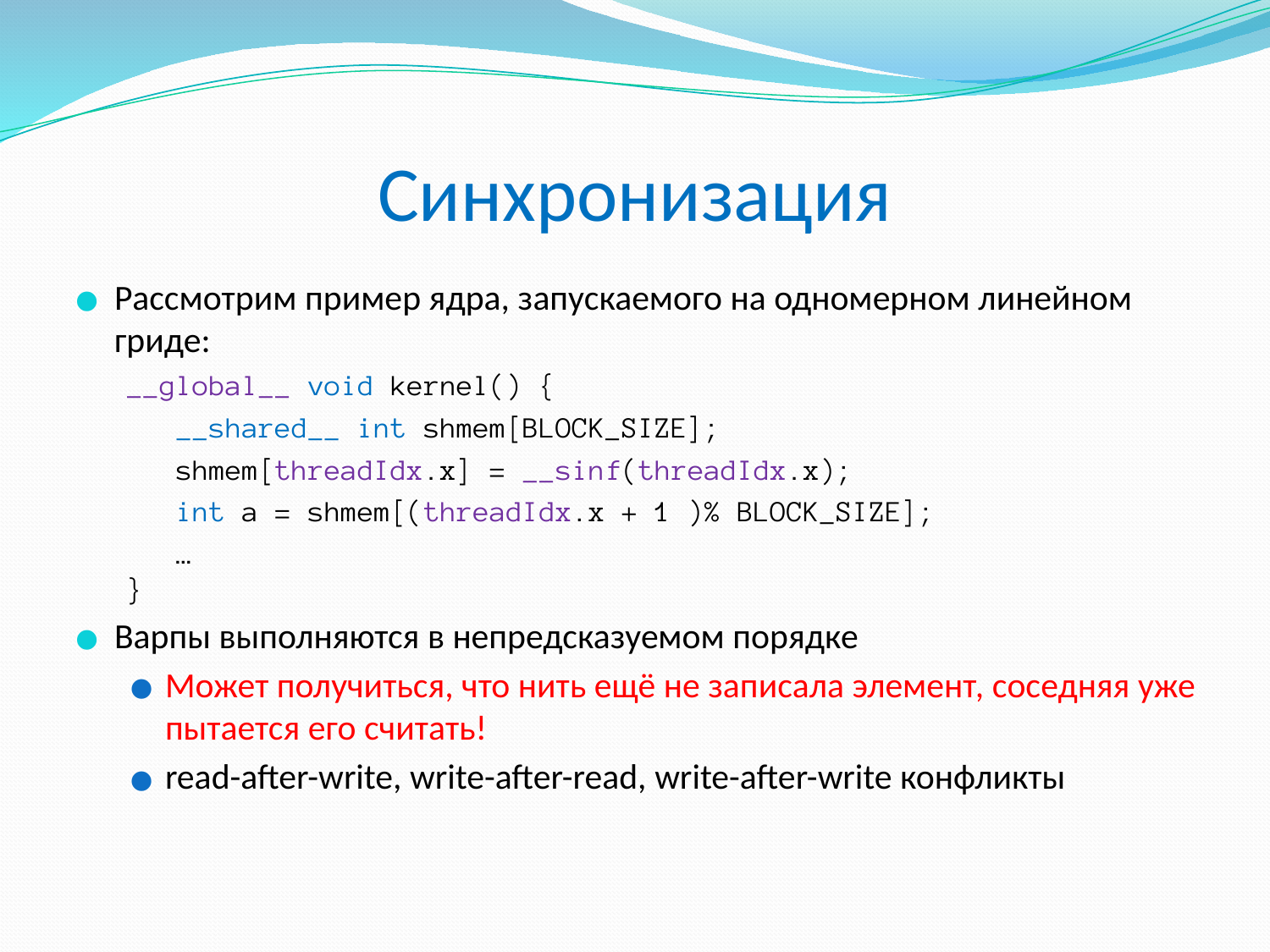

# Синхронизация
Рассмотрим пример ядра, запускаемого на одномерном линейном гриде:
__global__ void kernel() {
   __shared__ int shmem[BLOCK_SIZE];
   shmem[threadIdx.x] = __sinf(threadIdx.x);
   int a = shmem[(threadIdx.x + 1 )% BLOCK_SIZE];
   …
}
Варпы выполняются в непредсказуемом порядке
Может получиться, что нить ещё не записала элемент, соседняя уже пытается его считать!
read-after-write, write-after-read, write-after-write конфликты